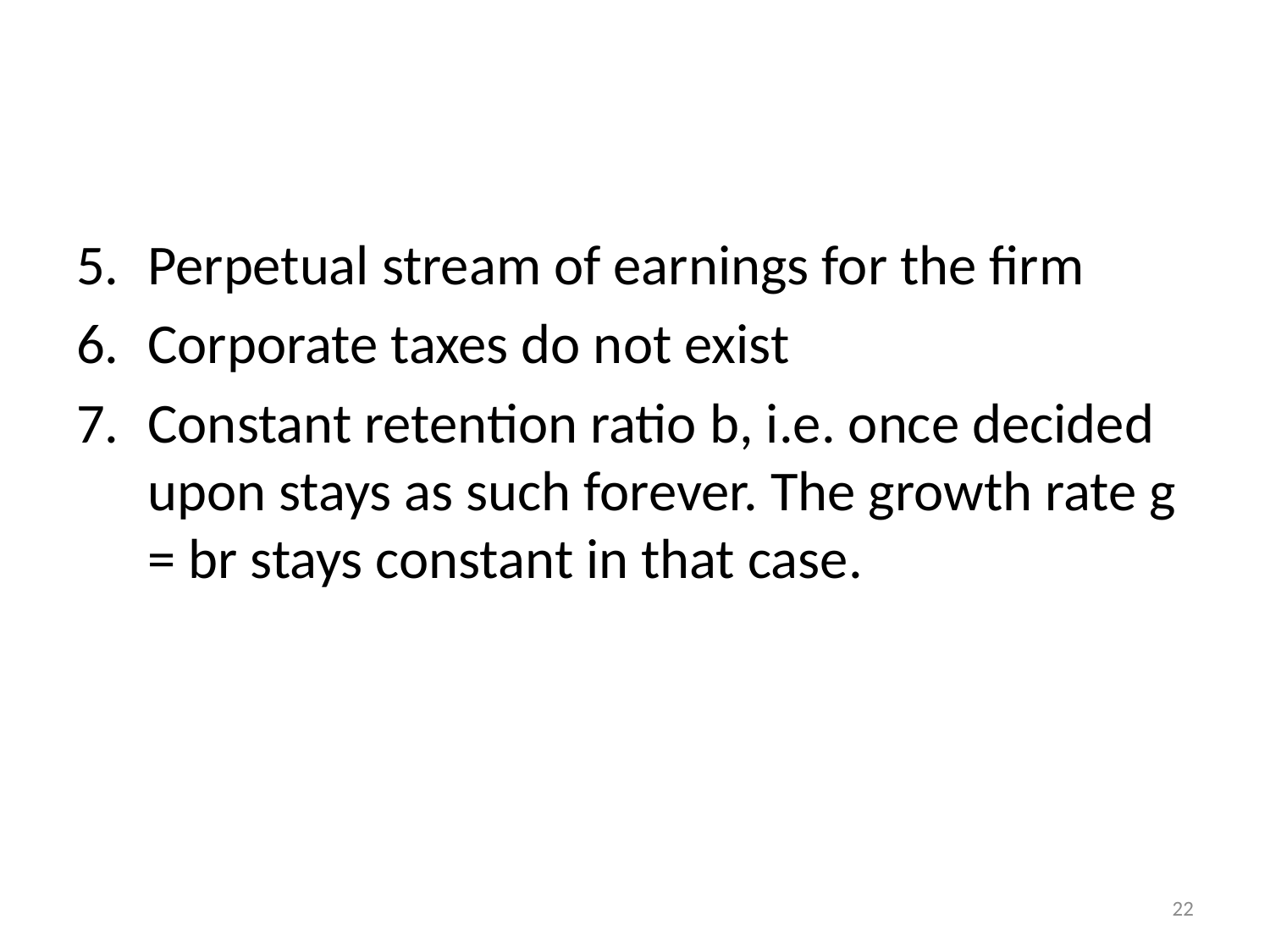

Perpetual stream of earnings for the firm
Corporate taxes do not exist
Constant retention ratio b, i.e. once decided upon stays as such forever. The growth rate g = br stays constant in that case.

22